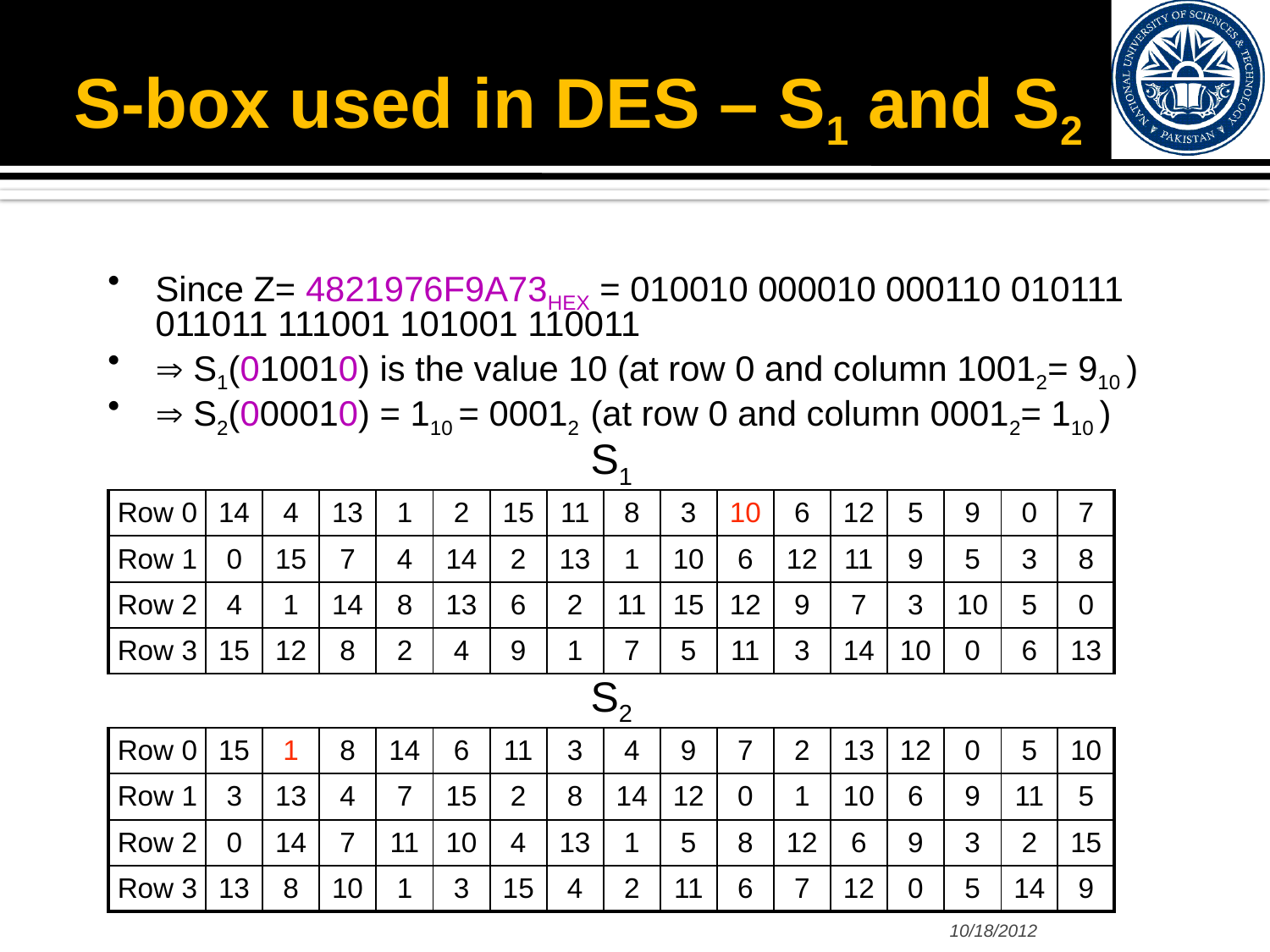

S-box used in DES – S1 and S2
Since Z= 4821976F9A73HEX = 010010 000010 000110 010111 011011 111001 101001 110011
⇒ S1(010010) is the value 10 (at row 0 and column 10012= 910 )
⇒ S2(000010) = 110 = 00012  (at row 0 and column 00012= 110 )
| S1 |  |  |  |  |  |  |  |  |  |  |  |  |  |  |  |  |
| --- | --- | --- | --- | --- | --- | --- | --- | --- | --- | --- | --- | --- | --- | --- | --- | --- |
| Row 0 | 14 | 4 | 13 | 1 | 2 | 15 | 11 | 8 | 3 | 10 | 6 | 12 | 5 | 9 | 0 | 7 |
| Row 1 | 0 | 15 | 7 | 4 | 14 | 2 | 13 | 1 | 10 | 6 | 12 | 11 | 9 | 5 | 3 | 8 |
| Row 2 | 4 | 1 | 14 | 8 | 13 | 6 | 2 | 11 | 15 | 12 | 9 | 7 | 3 | 10 | 5 | 0 |
| Row 3 | 15 | 12 | 8 | 2 | 4 | 9 | 1 | 7 | 5 | 11 | 3 | 14 | 10 | 0 | 6 | 13 |
| S2 |  |  |  |  |  |  |  |  |  |  |  |  |  |  |  |  |
| Row 0 | 15 | 1 | 8 | 14 | 6 | 11 | 3 | 4 | 9 | 7 | 2 | 13 | 12 | 0 | 5 | 10 |
| Row 1 | 3 | 13 | 4 | 7 | 15 | 2 | 8 | 14 | 12 | 0 | 1 | 10 | 6 | 9 | 11 | 5 |
| Row 2 | 0 | 14 | 7 | 11 | 10 | 4 | 13 | 1 | 5 | 8 | 12 | 6 | 9 | 3 | 2 | 15 |
| Row 3 | 13 | 8 | 10 | 1 | 3 | 15 | 4 | 2 | 11 | 6 | 7 | 12 | 0 | 5 | 14 | 9 |
10/18/2012